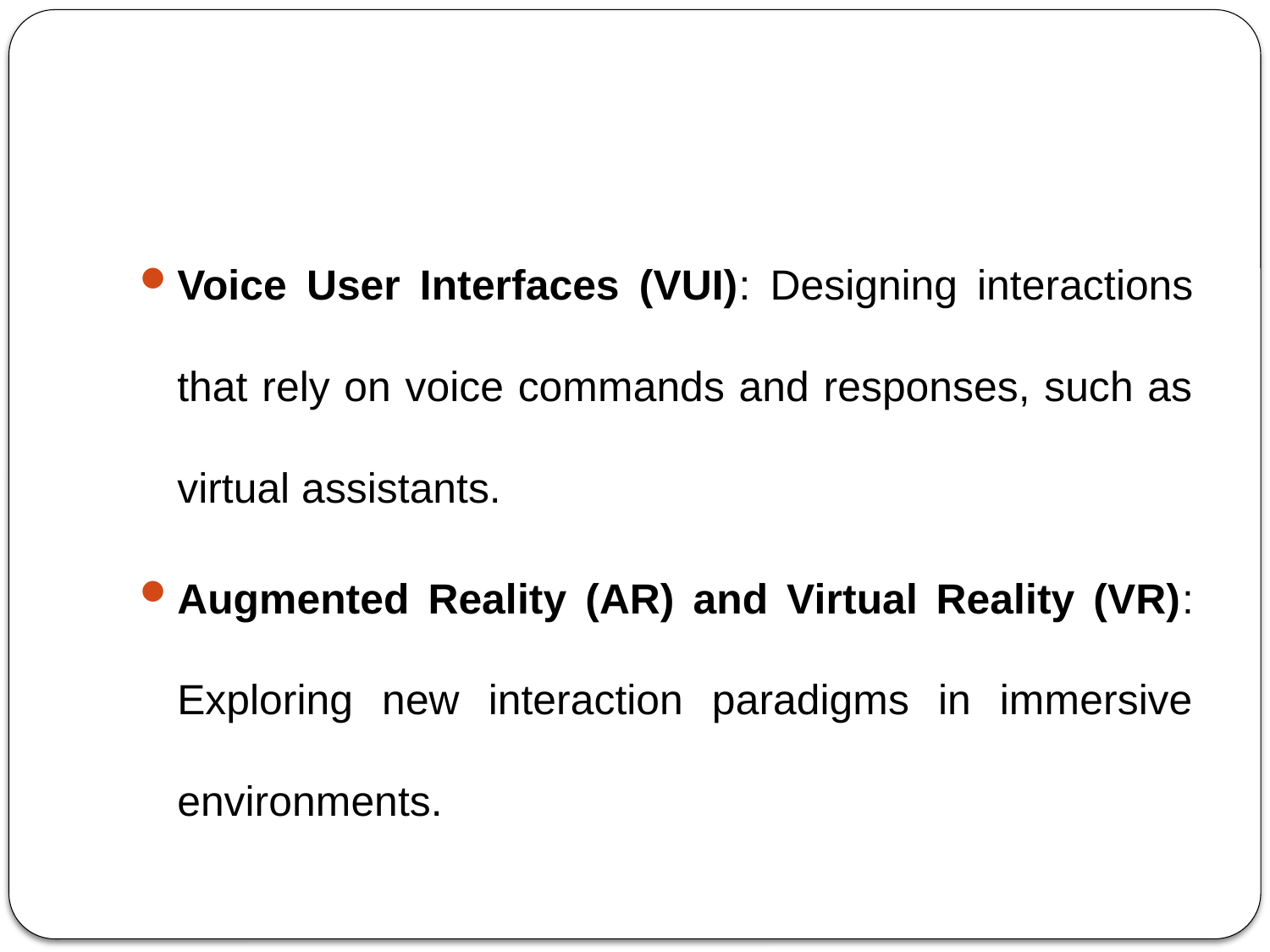

#
Voice User Interfaces (VUI): Designing interactions that rely on voice commands and responses, such as virtual assistants.
Augmented Reality (AR) and Virtual Reality (VR): Exploring new interaction paradigms in immersive environments.